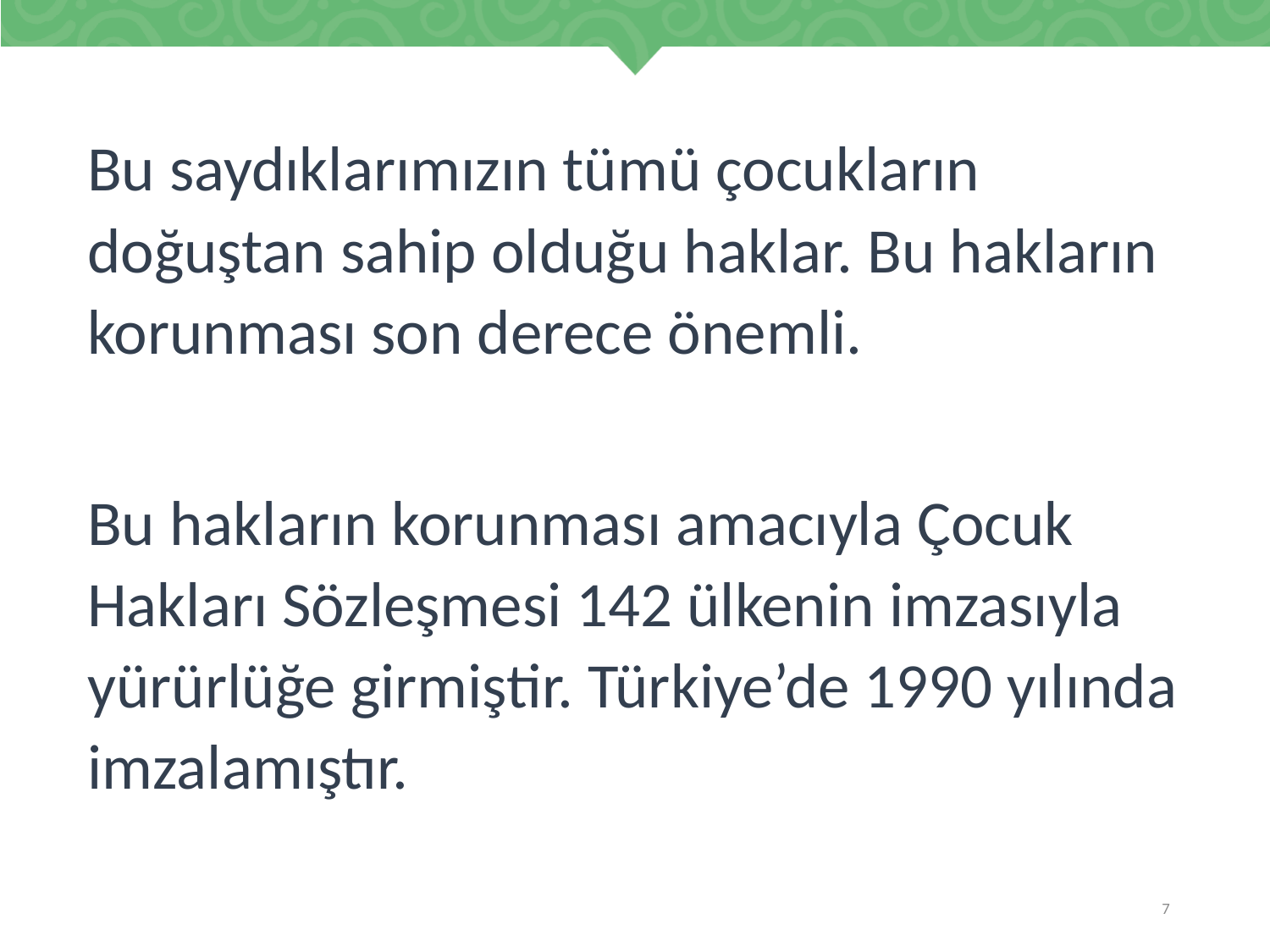

Bu saydıklarımızın tümü çocukların doğuştan sahip olduğu haklar. Bu hakların korunması son derece önemli.

Bu hakların korunması amacıyla Çocuk Hakları Sözleşmesi 142 ülkenin imzasıyla yürürlüğe girmiştir. Türkiye’de 1990 yılında imzalamıştır.
7